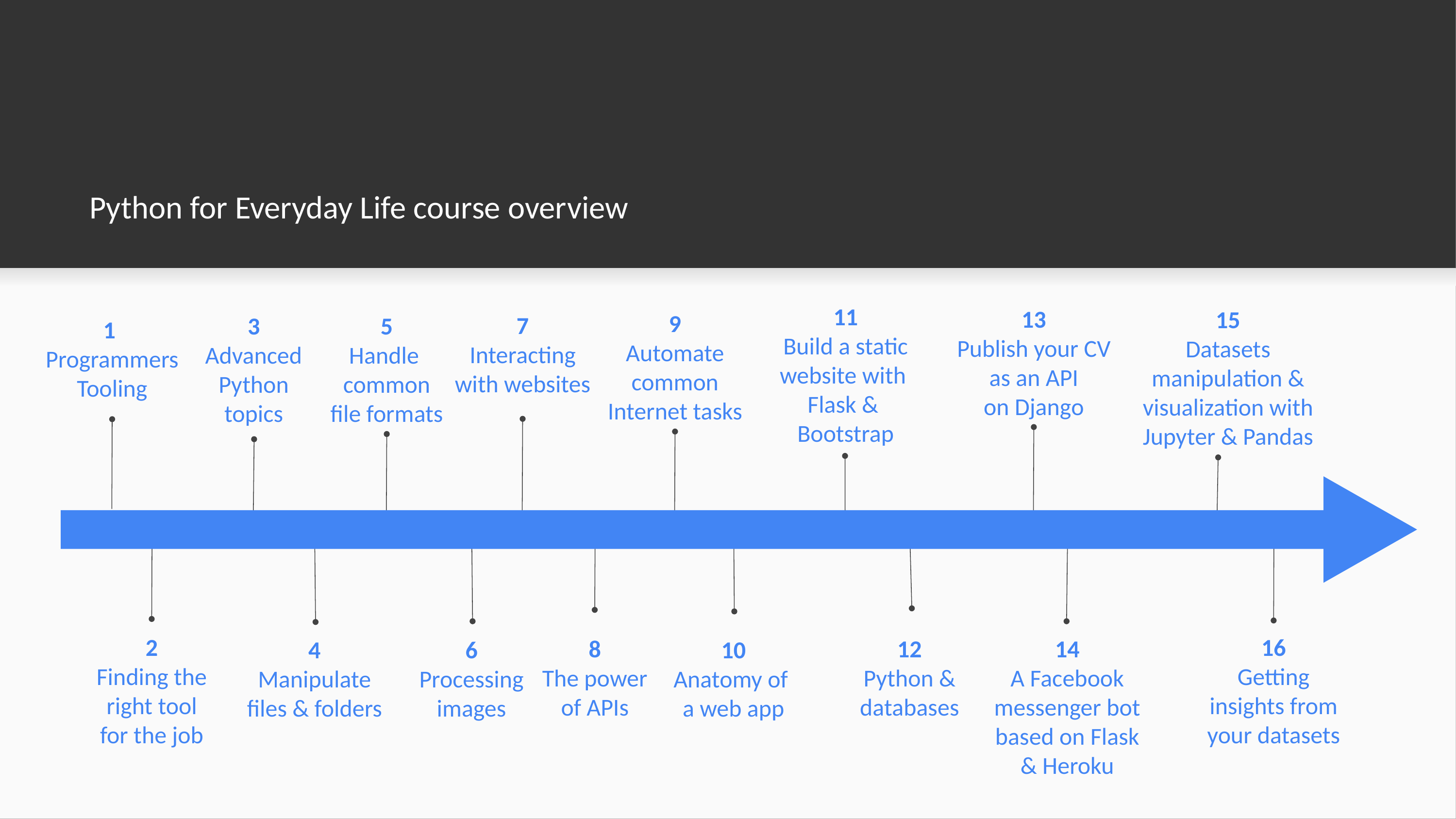

Python for Everyday Life course overview
7
Interacting
with websites
13
Publish your CV
as an API
on Django
15
Datasets manipulation & visualization with Jupyter & Pandas
# 1
Programmers
Tooling
9
Automate common
Internet tasks
5
Handle
common
file formats
11
Build a static website with
Flask &
Bootstrap
3
Advanced
Python
topics

8
The power
of APIs
12
Python & databases
4
Manipulate
files & folders
6
Processing
images
10
Anatomy of
a web app
14
A Facebook messenger bot based on Flask & Heroku
2
Finding the
right tool
for the job
16
Getting insights from your datasets